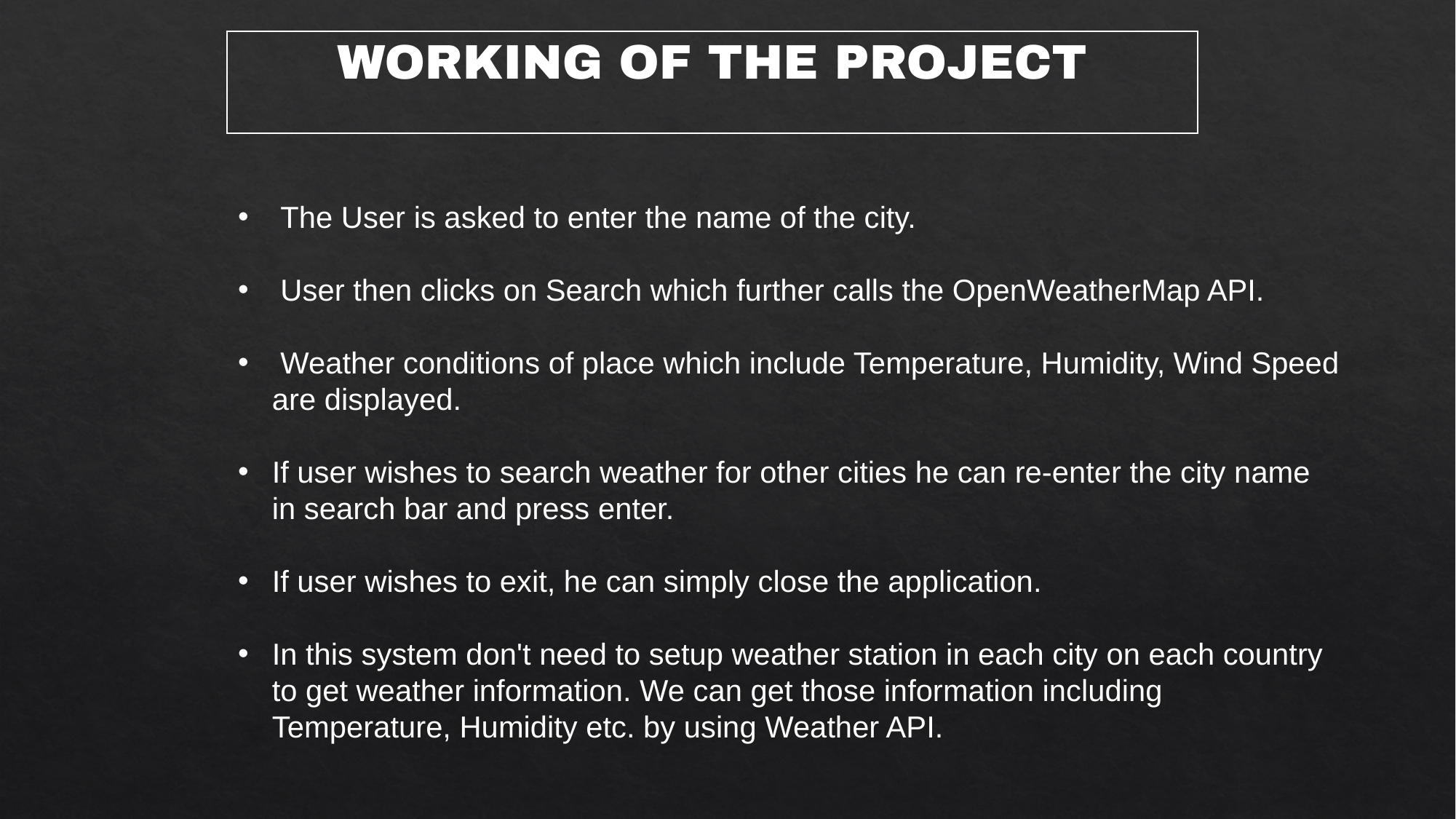

| WORKING OF THE PROJECT |
| --- |
 The User is asked to enter the name of the city.

 User then clicks on Search which further calls the OpenWeatherMap API.

 Weather conditions of place which include Temperature, Humidity, Wind Speed are displayed.

If user wishes to search weather for other cities he can re-enter the city name in search bar and press enter.

If user wishes to exit, he can simply close the application.

In this system don't need to setup weather station in each city on each country to get weather information. We can get those information including Temperature, Humidity etc. by using Weather API.